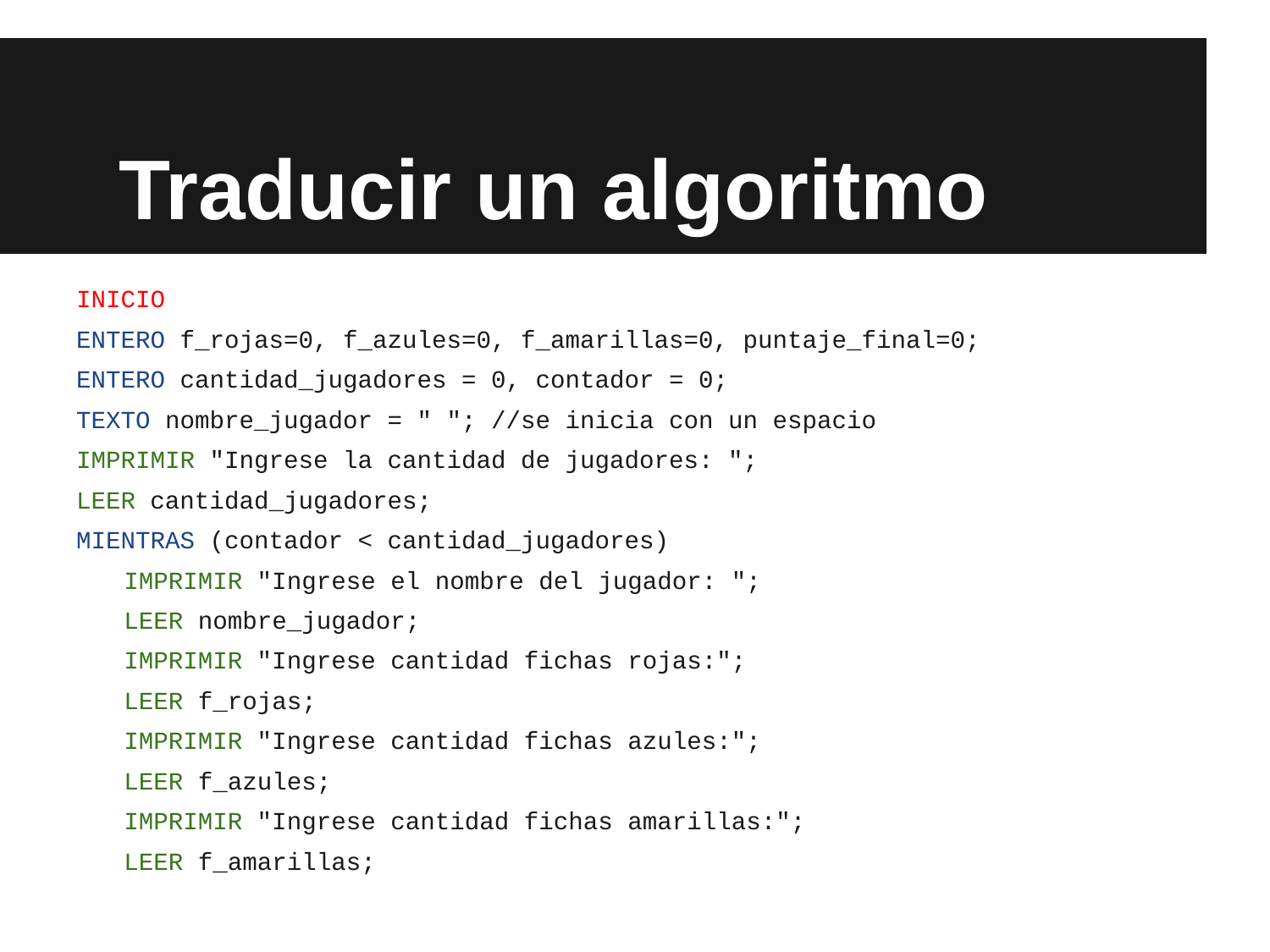

# Traducir un algoritmo
INICIO
ENTERO f_rojas=0, f_azules=0, f_amarillas=0, puntaje_final=0;
ENTERO cantidad_jugadores = 0, contador = 0;
TEXTO nombre_jugador = " "; //se inicia con un espacio
IMPRIMIR "Ingrese la cantidad de jugadores: ";
LEER cantidad_jugadores;
MIENTRAS (contador < cantidad_jugadores)
	IMPRIMIR "Ingrese el nombre del jugador: ";
	LEER nombre_jugador;
	IMPRIMIR "Ingrese cantidad fichas rojas:";
	LEER f_rojas;
	IMPRIMIR "Ingrese cantidad fichas azules:";
	LEER f_azules;
	IMPRIMIR "Ingrese cantidad fichas amarillas:";
	LEER f_amarillas;